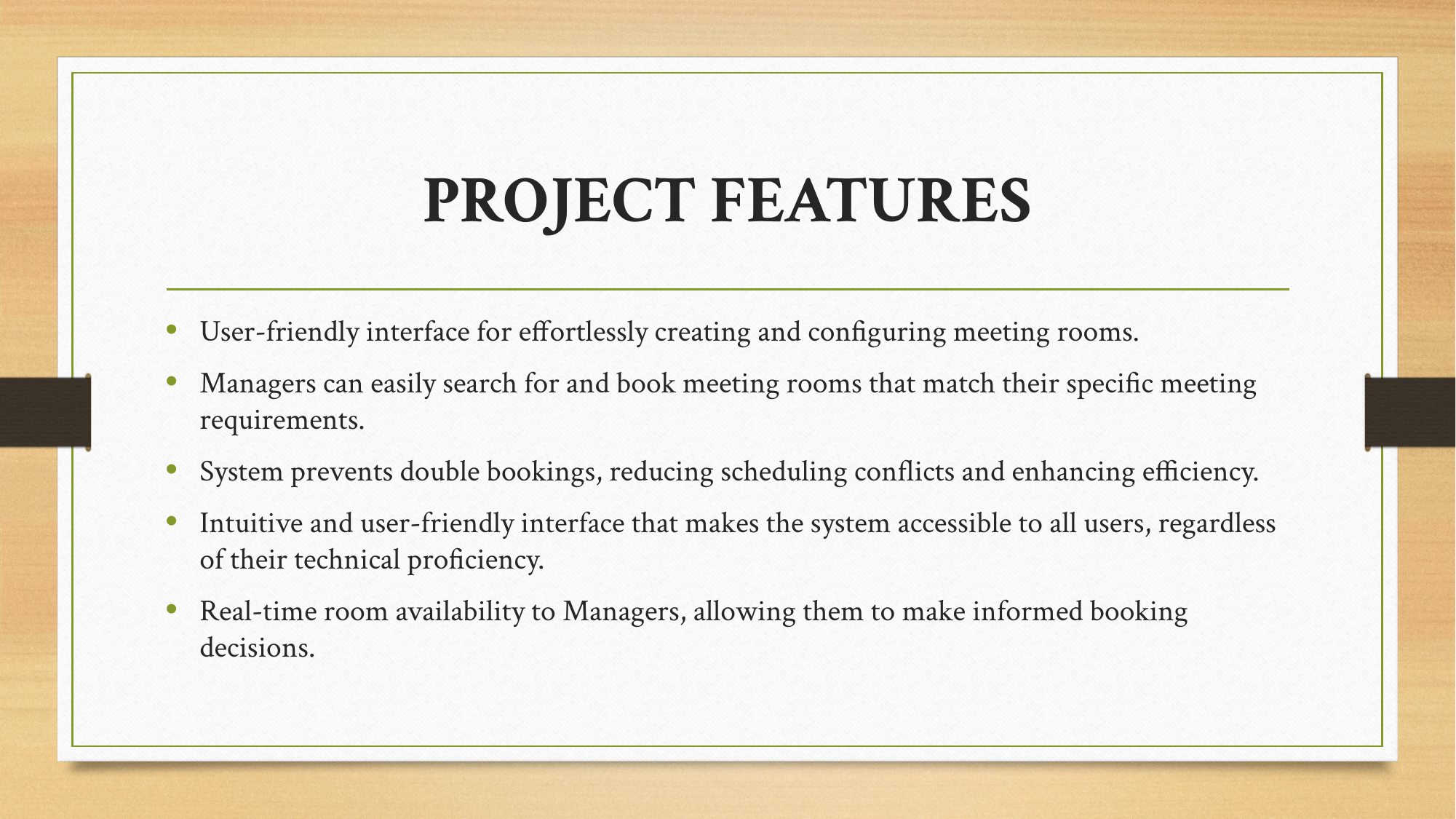

# PROJECT FEATURES
User-friendly interface for effortlessly creating and configuring meeting rooms.
Managers can easily search for and book meeting rooms that match their specific meeting requirements.
System prevents double bookings, reducing scheduling conflicts and enhancing efficiency.
Intuitive and user-friendly interface that makes the system accessible to all users, regardless of their technical proficiency.
Real-time room availability to Managers, allowing them to make informed booking decisions.